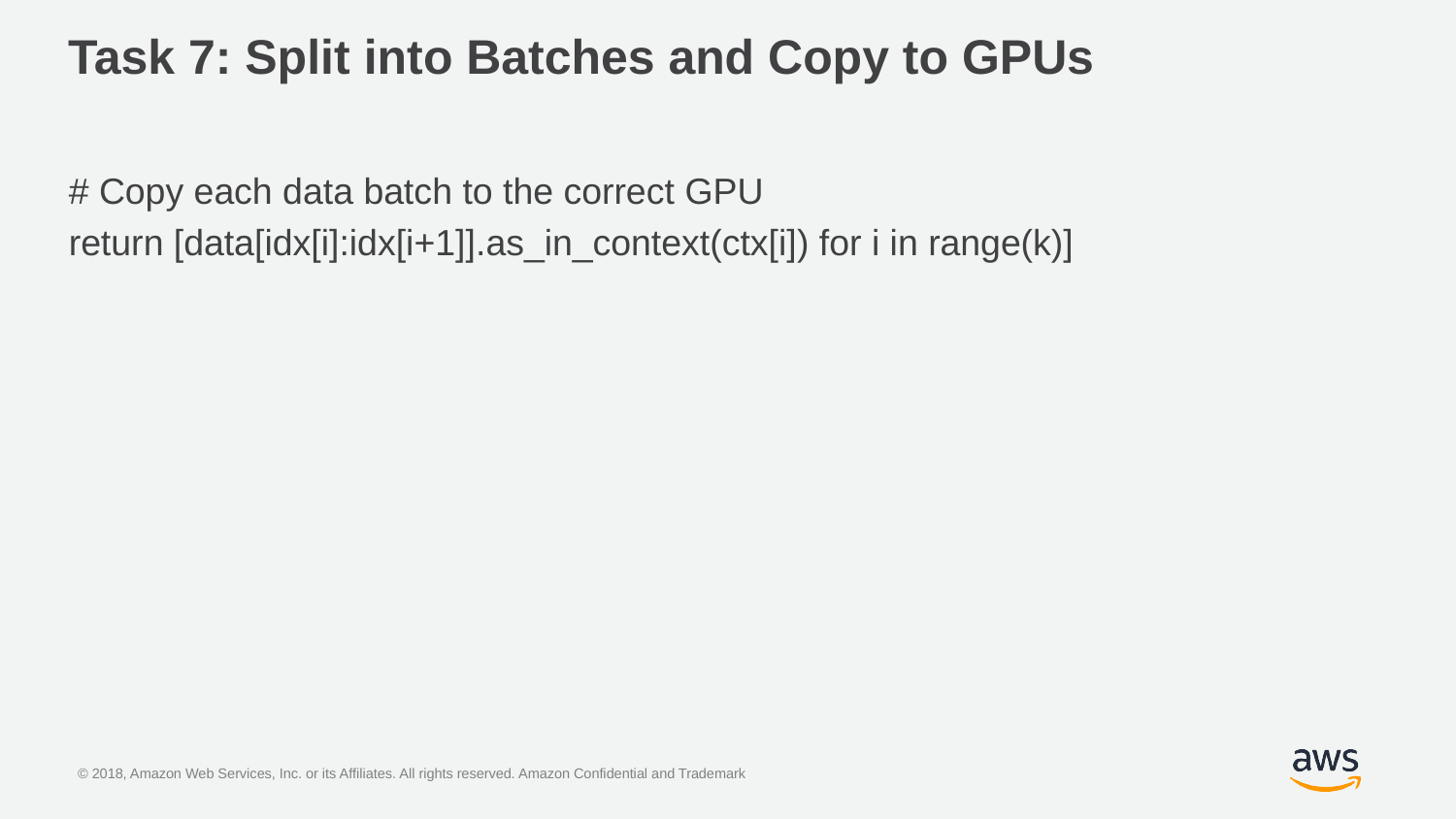

# Task 7: Split into Batches and Copy to GPUs
# Copy each data batch to the correct GPU
return [data[idx[i]:idx[i+1]].as_in_context(ctx[i]) for i in range(k)]